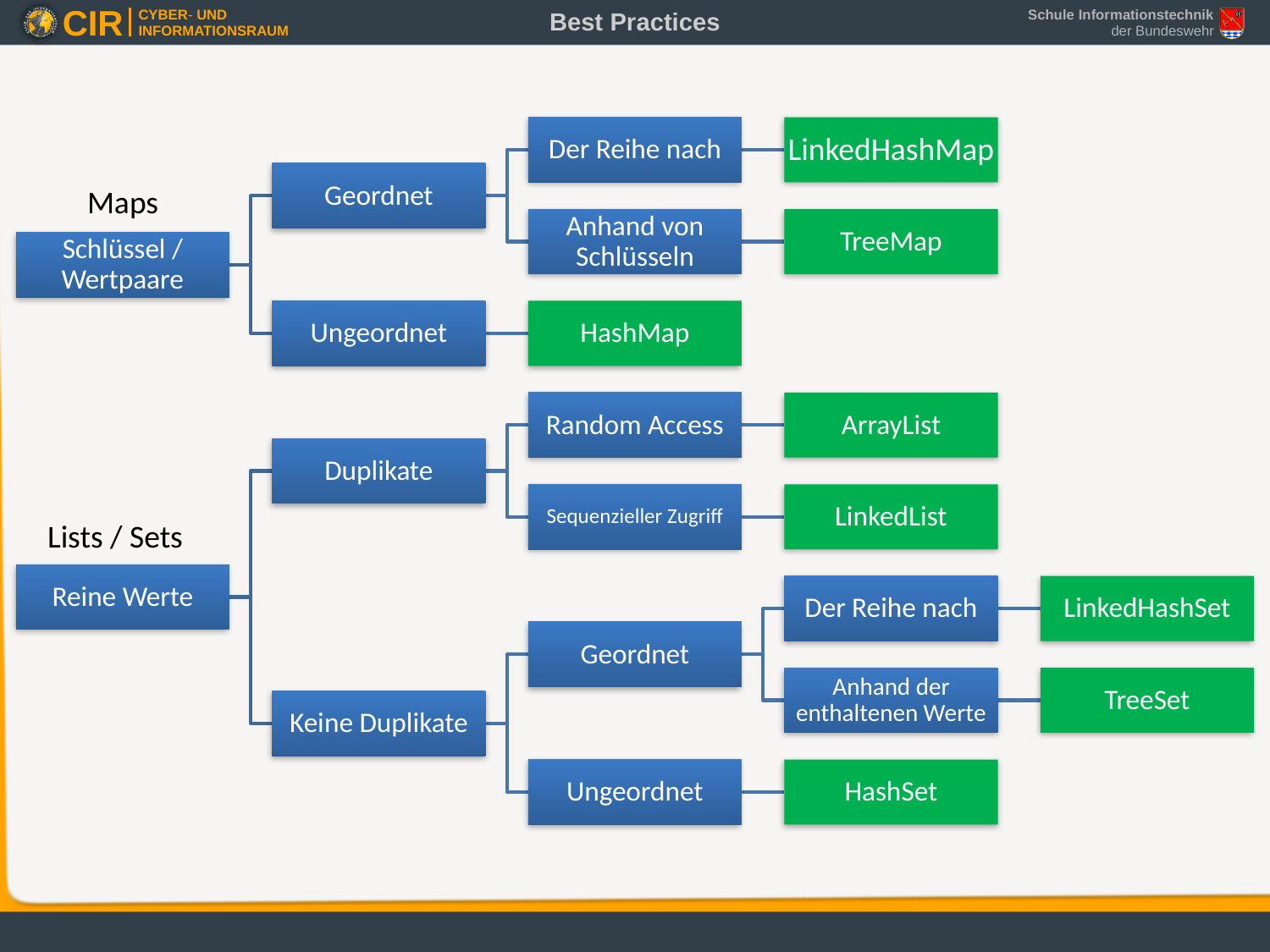

Best Practices
Schlüssel / Wertpaare
Geordnet
Der Reihe nach
LinkedHashMap
Anhand von Schlüsseln
TreeMap
Ungeordnet
HashMap
Reine Werte
Duplikate
Random Access
ArrayList
Sequenzieller Zugriff
LinkedList
Keine Duplikate
Geordnet
Der Reihe nach
LinkedHashSet
Anhand der enthaltenen Werte
TreeSet
Ungeordnet
HashSet
Maps
Lists / Sets